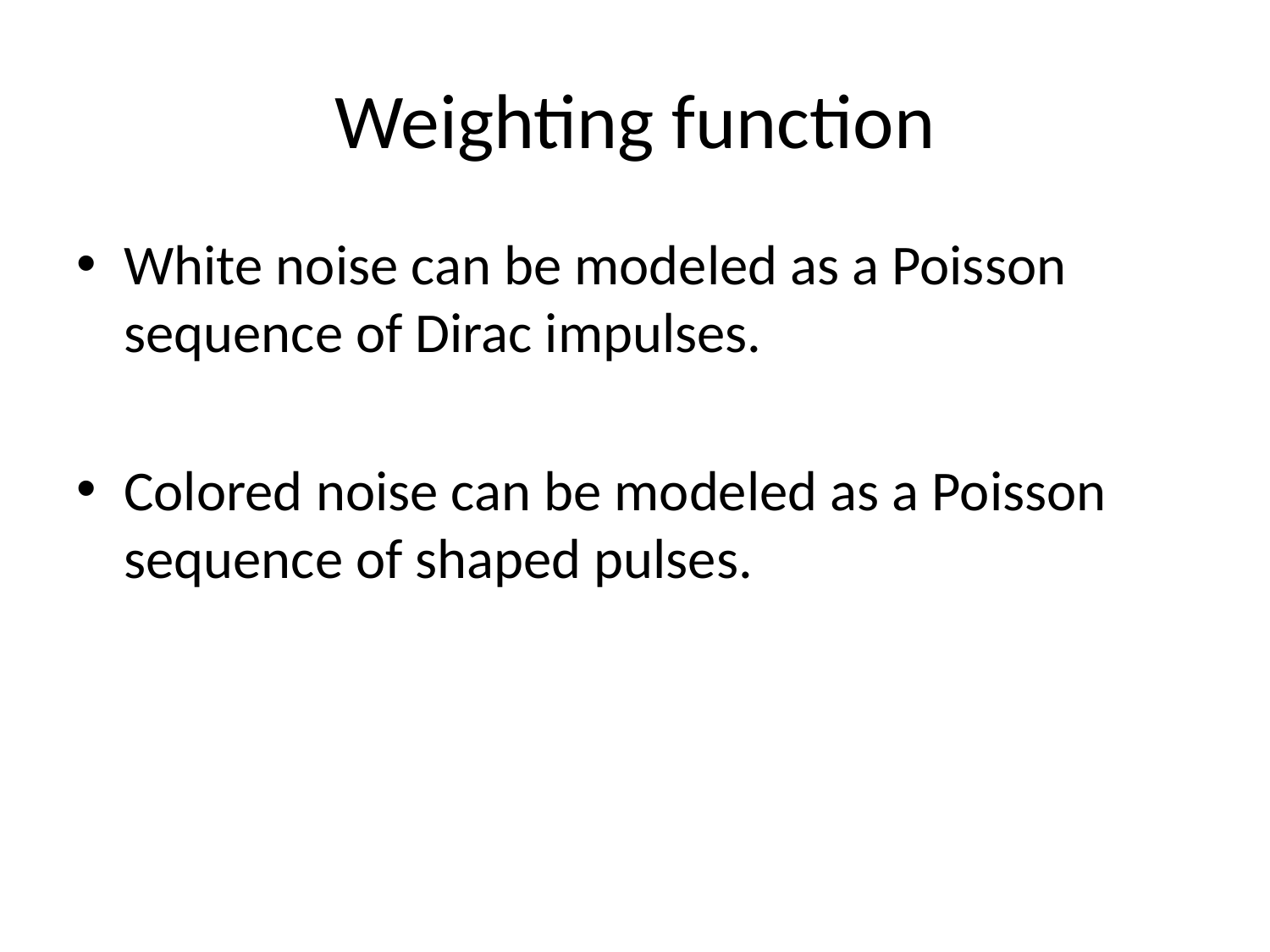

# Weighting function
White noise can be modeled as a Poisson sequence of Dirac impulses.

Colored noise can be modeled as a Poisson sequence of shaped pulses.